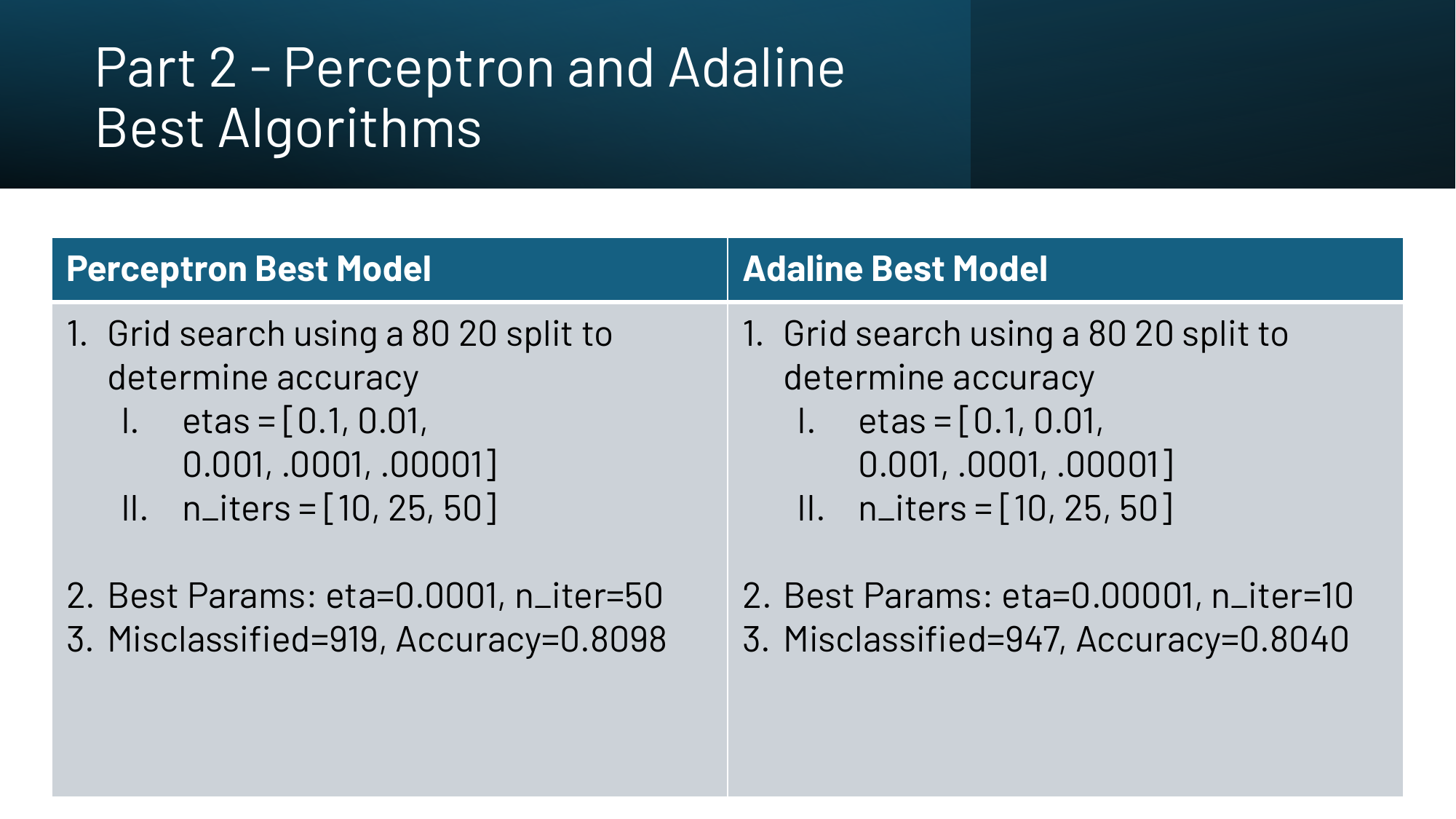

# Part 2 - Perceptron and Adaline Best Algorithms
| Perceptron Best Model | Adaline Best Model |
| --- | --- |
| Grid search using a 80 20 split to determine accuracy etas = [0.1, 0.01, 0.001, .0001, .00001] n\_iters = [10, 25, 50] Best Params: eta=0.0001, n\_iter=50 Misclassified=919, Accuracy=0.8098 | Grid search using a 80 20 split to determine accuracy etas = [0.1, 0.01, 0.001, .0001, .00001] n\_iters = [10, 25, 50] Best Params: eta=0.00001, n\_iter=10 Misclassified=947, Accuracy=0.8040 |